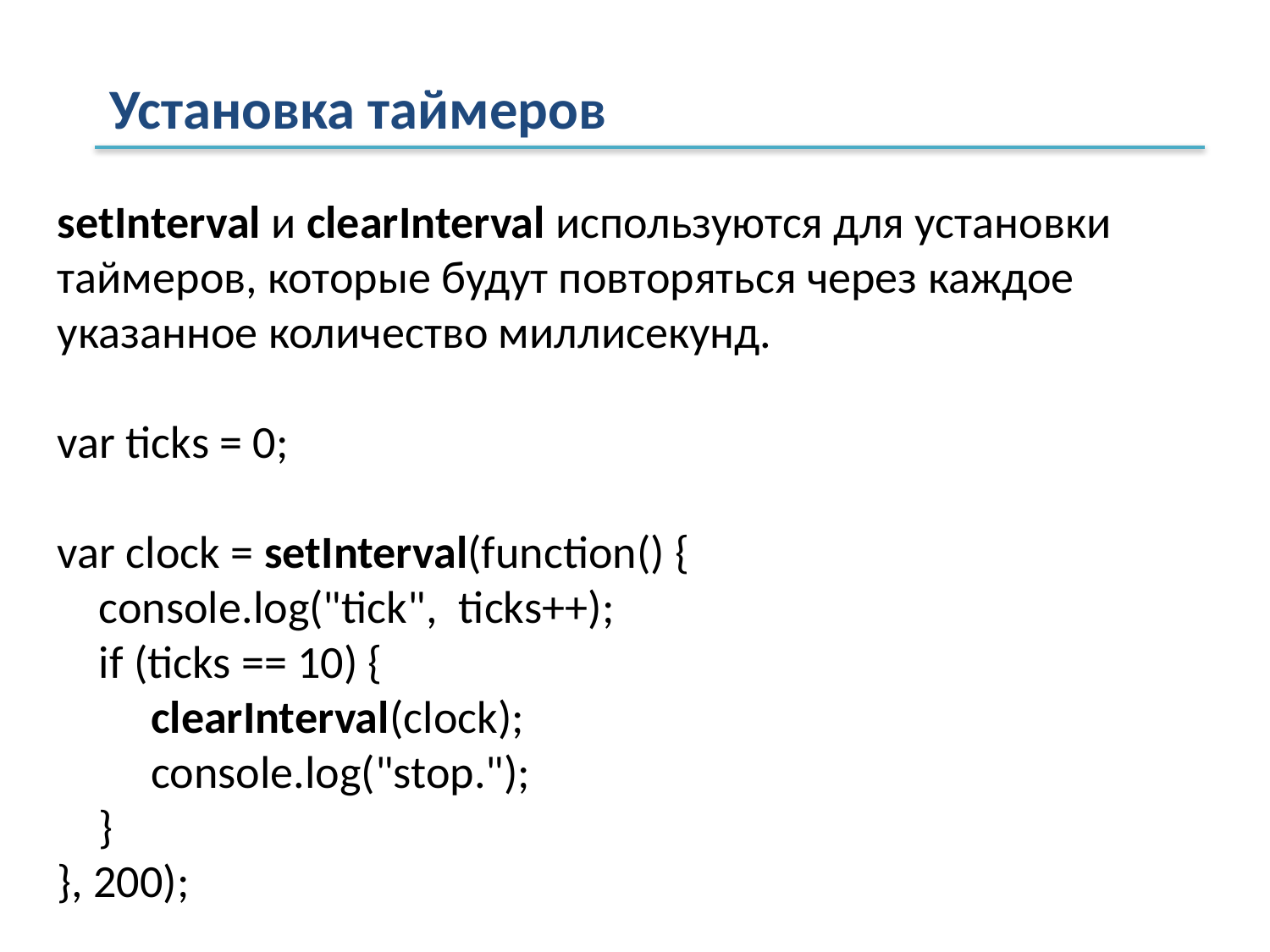

Установка таймеров
setInterval и clearInterval используются для установки таймеров, которые будут повторяться через каждое указанное количество миллисекунд.

var ticks = 0;

var clock = setInterval(function() {
    console.log("tick",  ticks++);
    if (ticks == 10) {
         clearInterval(clock);
         console.log("stop.");
    }
}, 200);